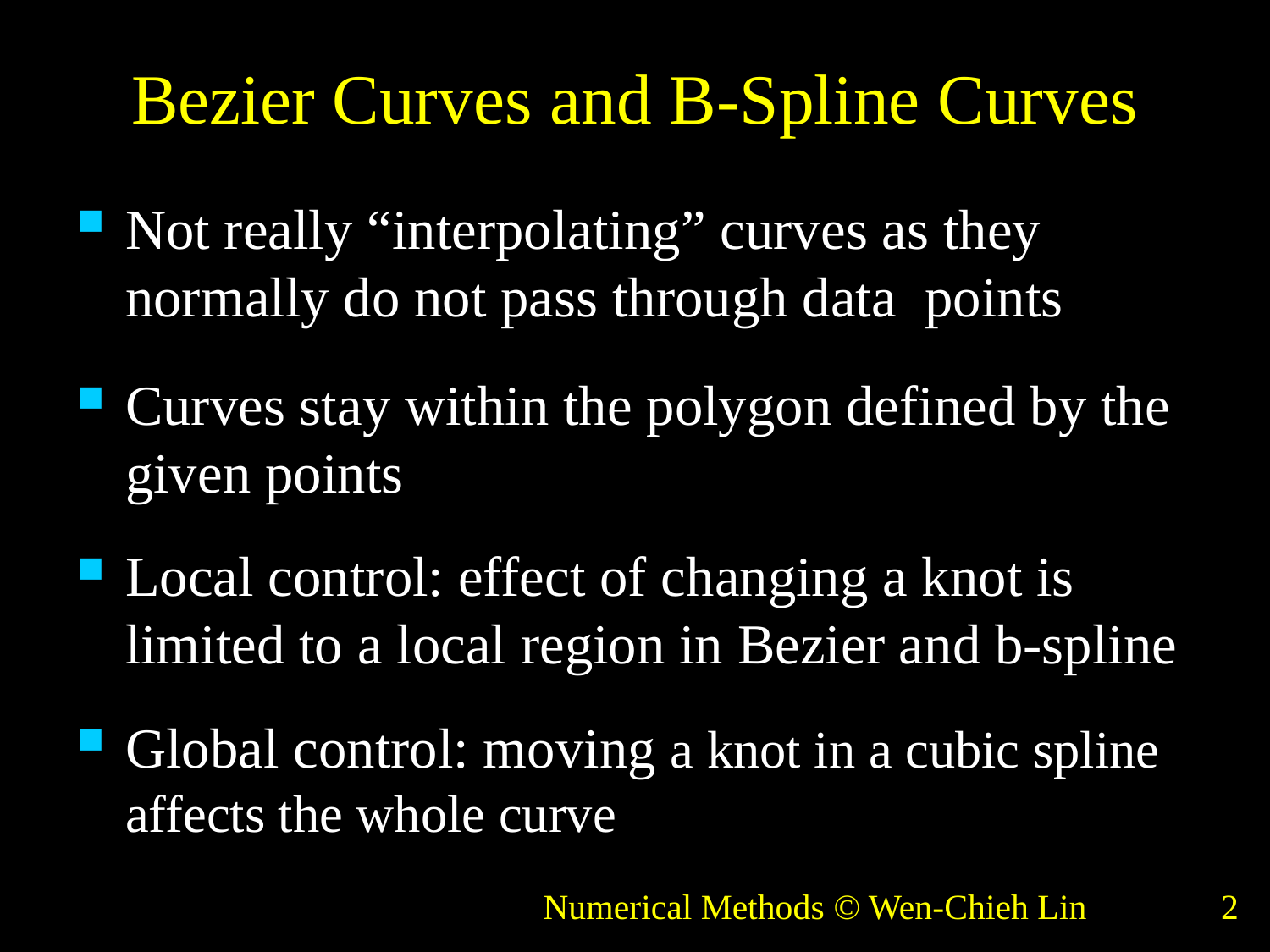

# Bezier Curves and B-Spline Curves
Not really “interpolating” curves as they normally do not pass through data  points

Curves stay within the polygon defined by the given points

Local control: effect of changing a knot is limited to a local region in Bezier and b-spline

Global control: moving a knot in a cubic spline affects the whole curve
Numerical Methods © Wen-Chieh Lin
2